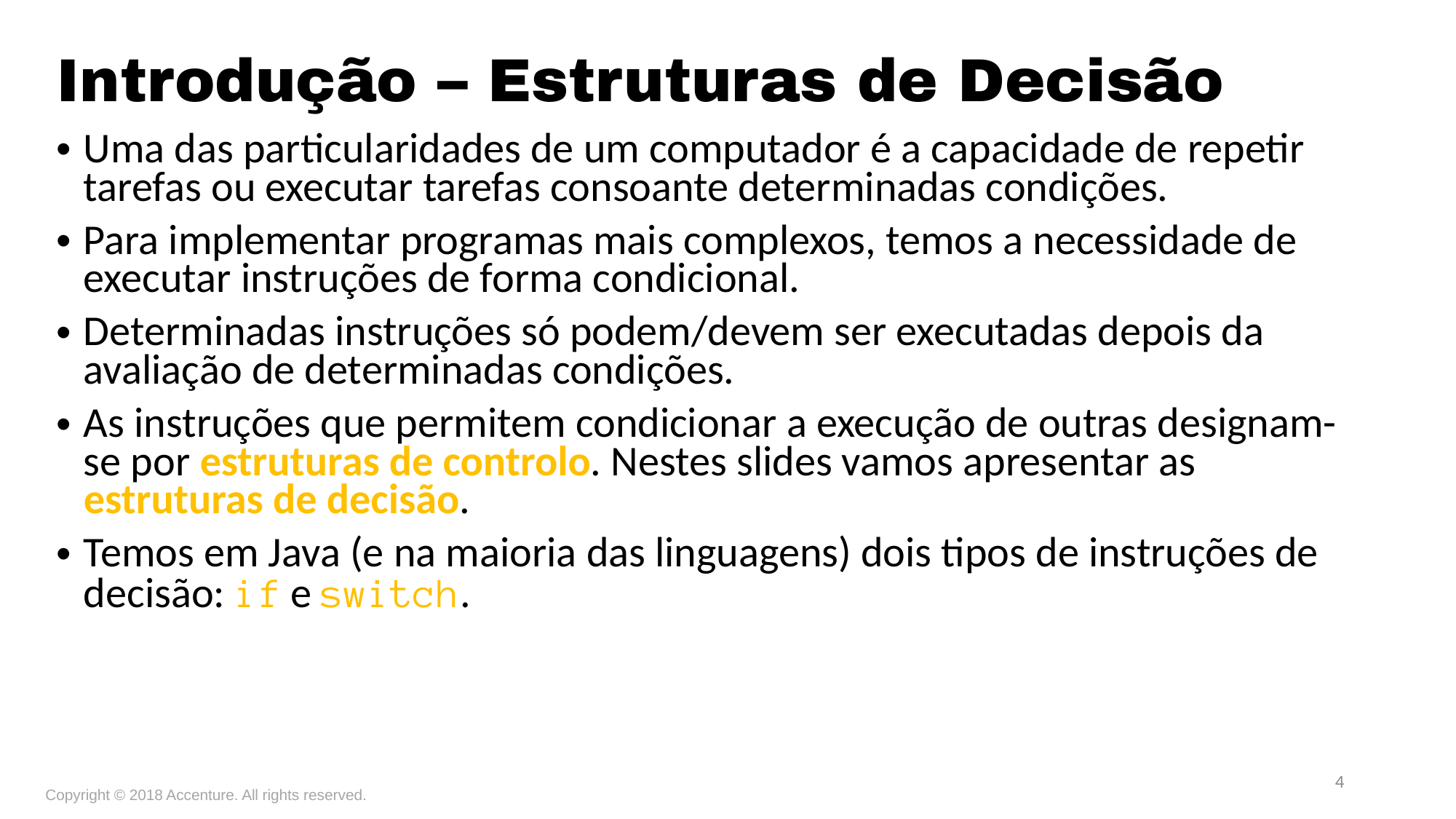

Introdução – Estruturas de Decisão
Uma das particularidades de um computador é a capacidade de repetir tarefas ou executar tarefas consoante determinadas condições.
Para implementar programas mais complexos, temos a necessidade de executar instruções de forma condicional.
Determinadas instruções só podem/devem ser executadas depois da avaliação de determinadas condições.
As instruções que permitem condicionar a execução de outras designam-se por estruturas de controlo. Nestes slides vamos apresentar as estruturas de decisão.
Temos em Java (e na maioria das linguagens) dois tipos de instruções de decisão: if e switch.
4
Copyright © 2018 Accenture. All rights reserved.